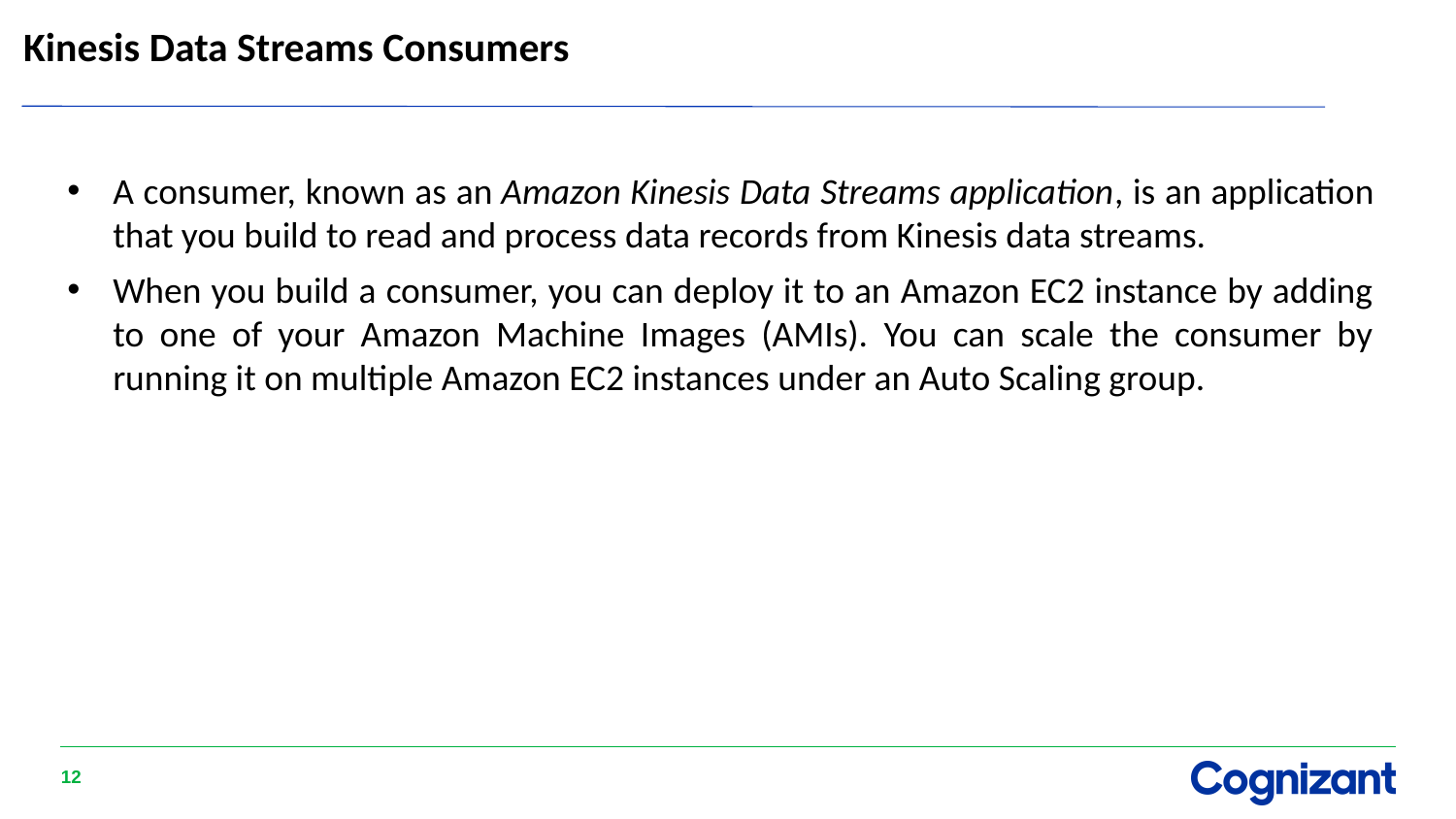

# Kinesis Data Streams Consumers
A consumer, known as an Amazon Kinesis Data Streams application, is an application that you build to read and process data records from Kinesis data streams.
When you build a consumer, you can deploy it to an Amazon EC2 instance by adding to one of your Amazon Machine Images (AMIs). You can scale the consumer by running it on multiple Amazon EC2 instances under an Auto Scaling group.
12